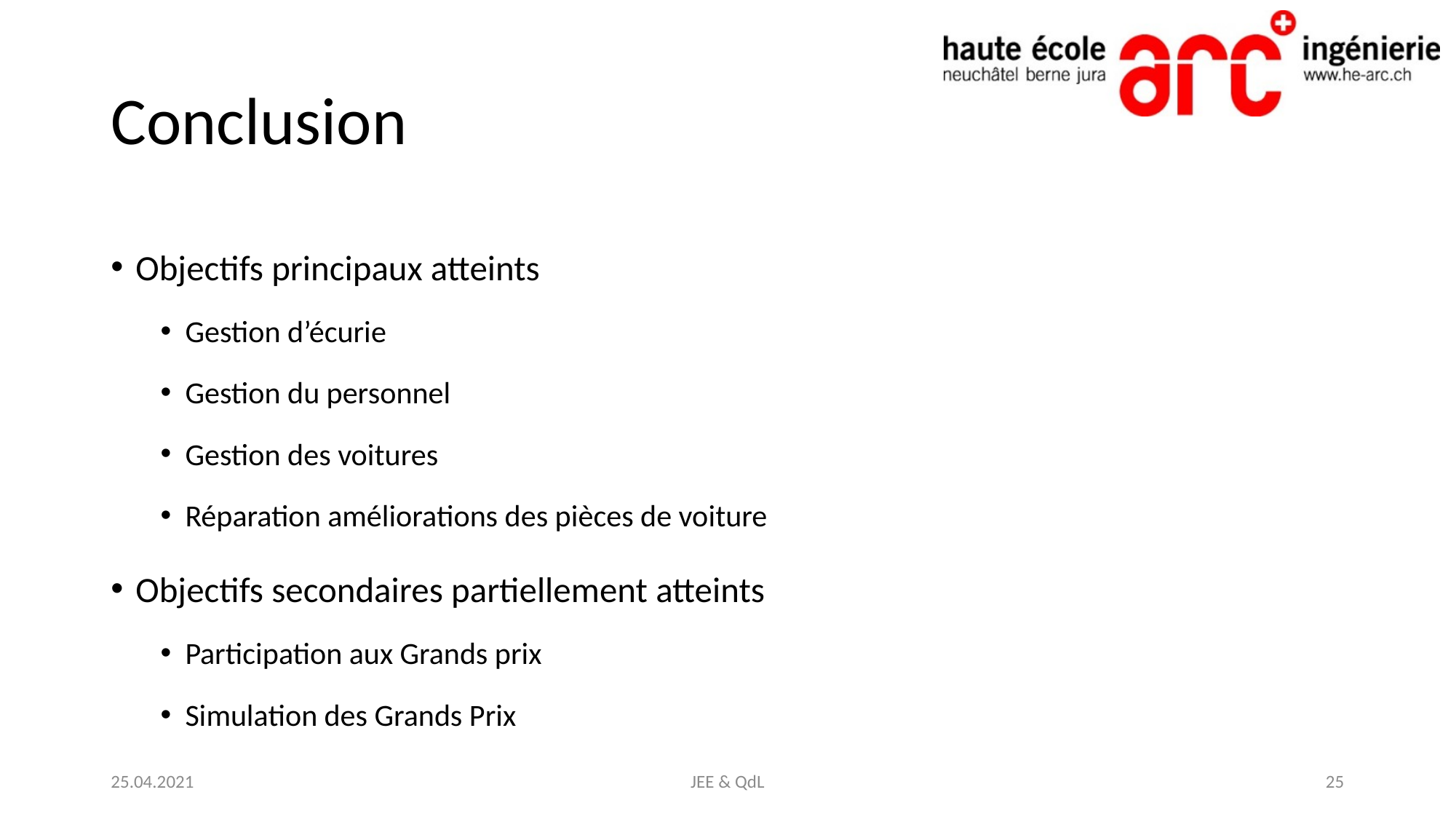

# Conclusion
Objectifs principaux atteints
Gestion d’écurie
Gestion du personnel
Gestion des voitures
Réparation améliorations des pièces de voiture
Objectifs secondaires partiellement atteints
Participation aux Grands prix
Simulation des Grands Prix
25.04.2021
JEE & QdL
25